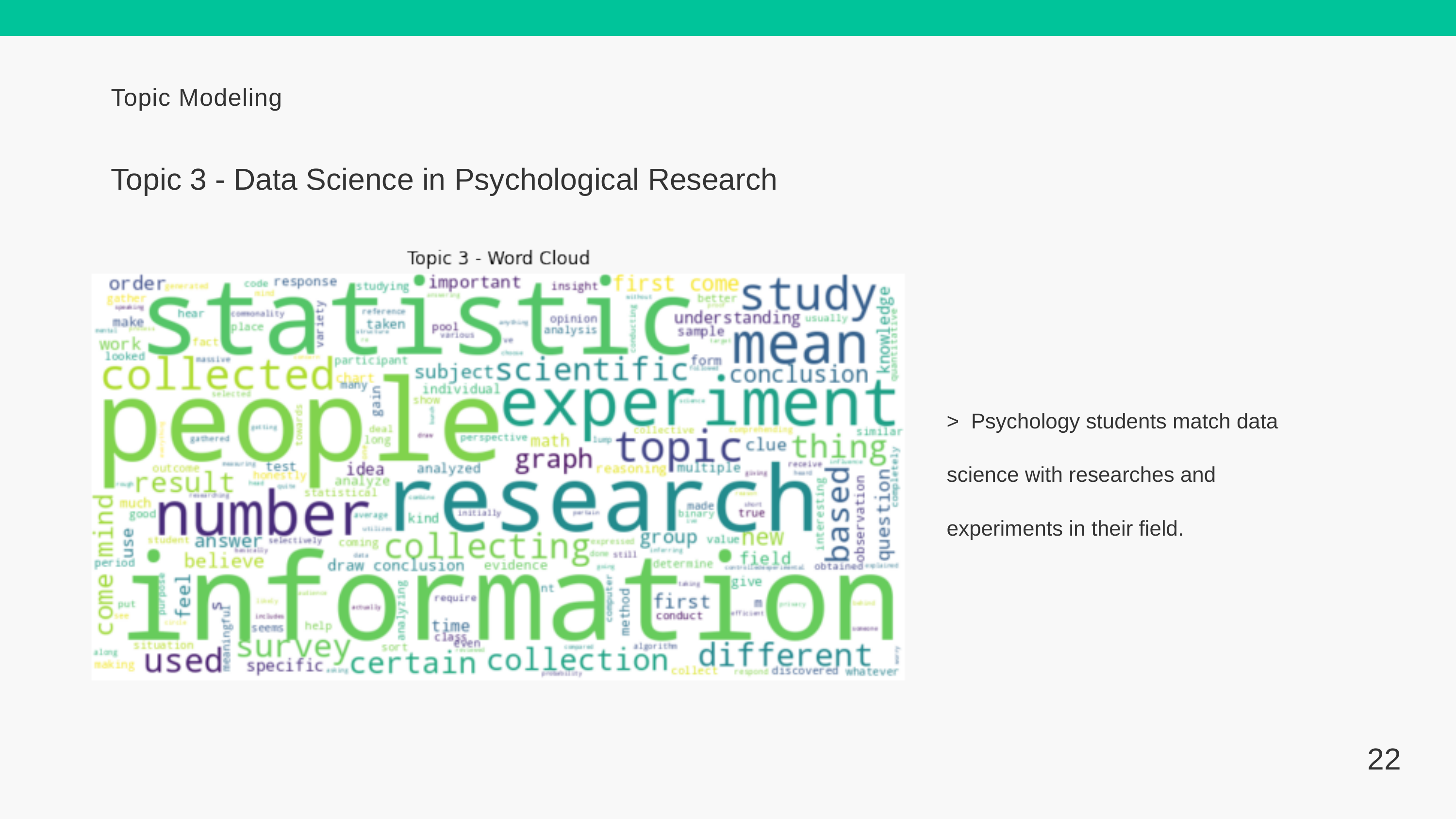

Topic Modeling
Topic 3 - Data Science in Psychological Research

>  Psychology students match data science with researches and experiments in their field.
22